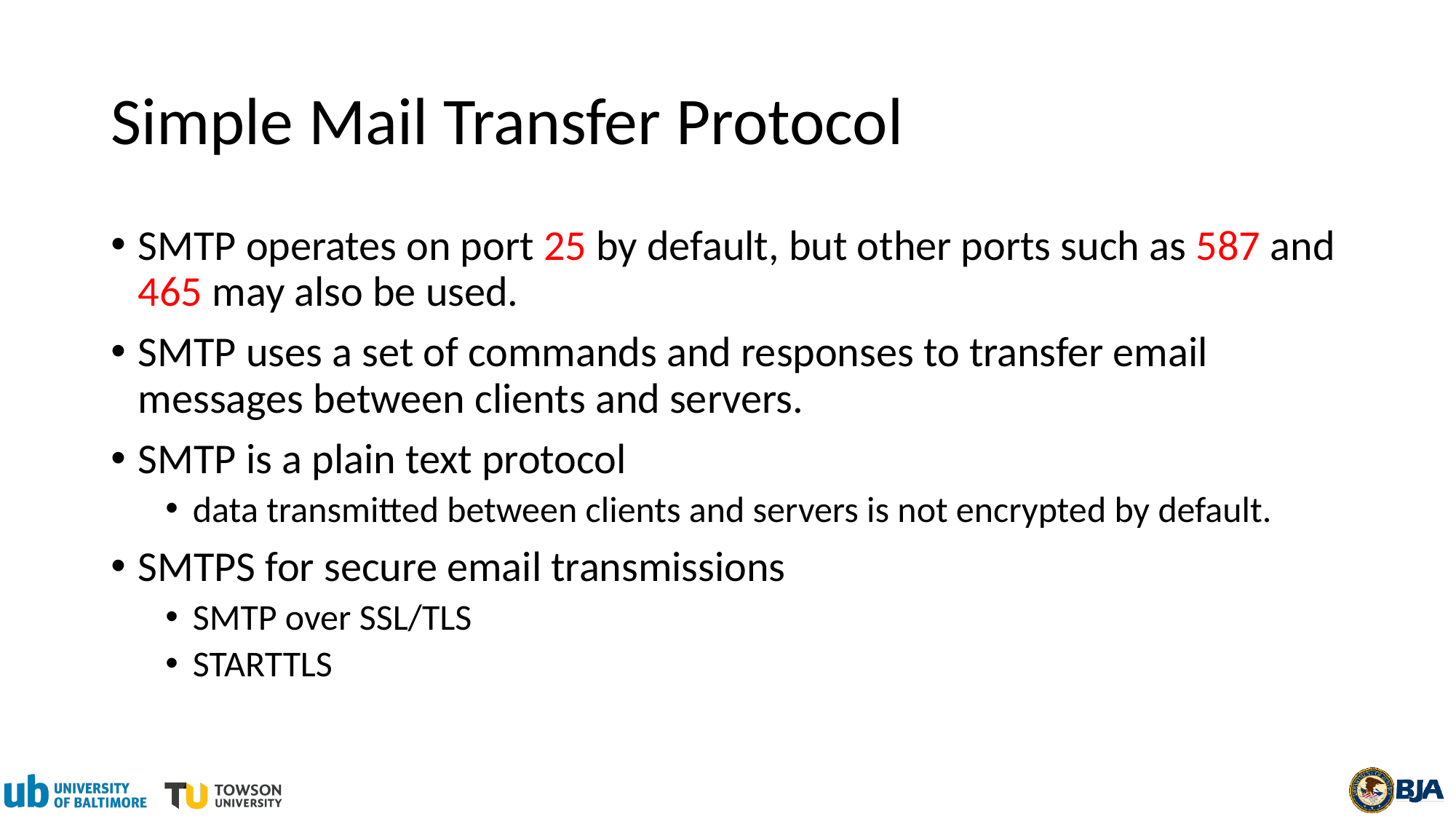

# Simple Mail Transfer Protocol
SMTP operates on port 25 by default, but other ports such as 587 and 465 may also be used.
SMTP uses a set of commands and responses to transfer email messages between clients and servers.
SMTP is a plain text protocol
data transmitted between clients and servers is not encrypted by default.
SMTPS for secure email transmissions
SMTP over SSL/TLS
STARTTLS